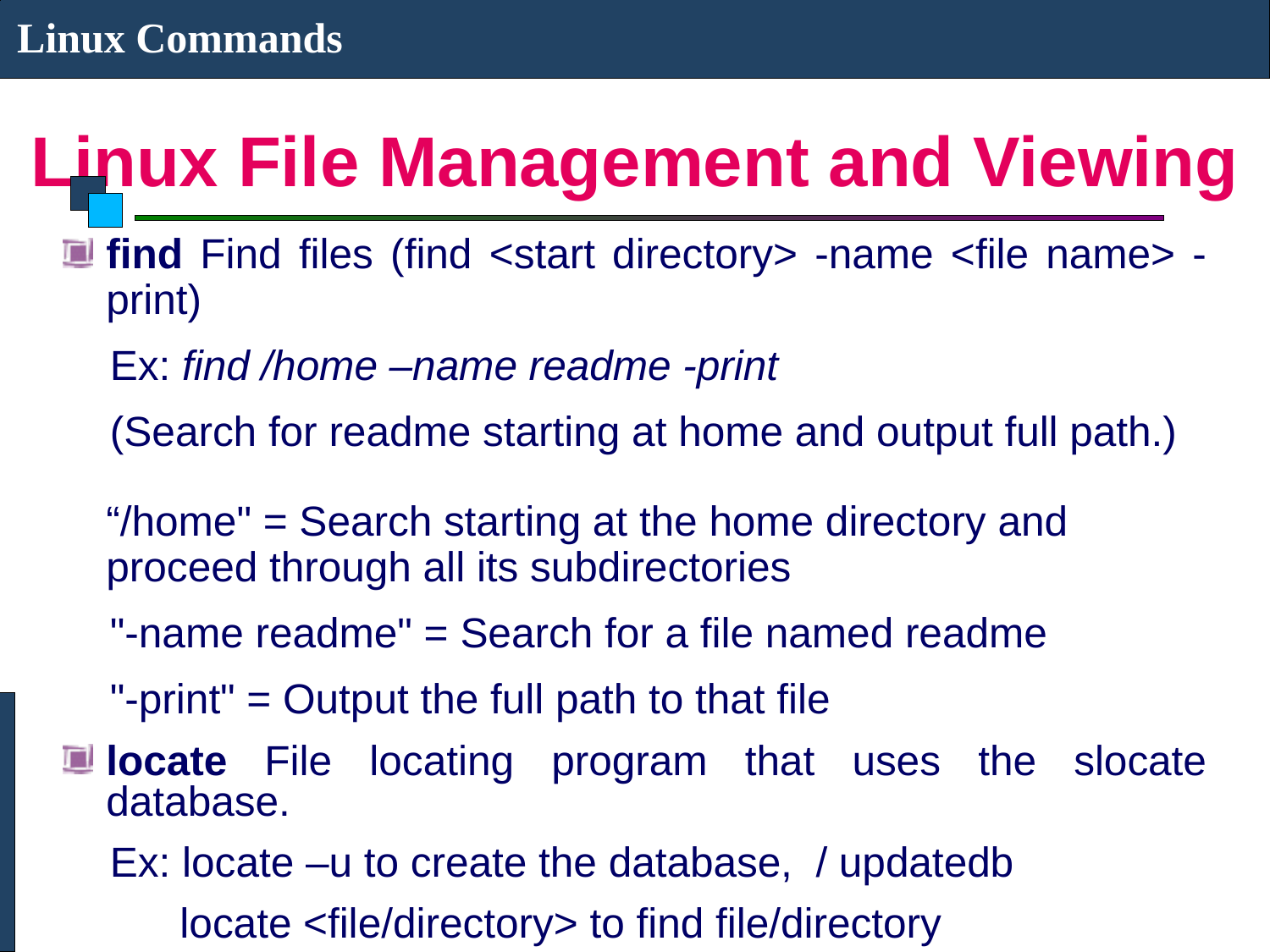

Linux Commands
# Linux File Management and Viewing

find Find files (find <start directory> -name <file name> -print)
    Ex: find /home –name readme -print
    (Search for readme starting at home and output full path.)
“/home" = Search starting at the home directory and proceed through all its subdirectories
    "-name readme" = Search for a file named readme
    "-print" = Output the full path to that file
locate File locating program that uses the slocate database.
    Ex: locate –u to create the database,  / updatedb
          locate <file/directory> to find file/directory